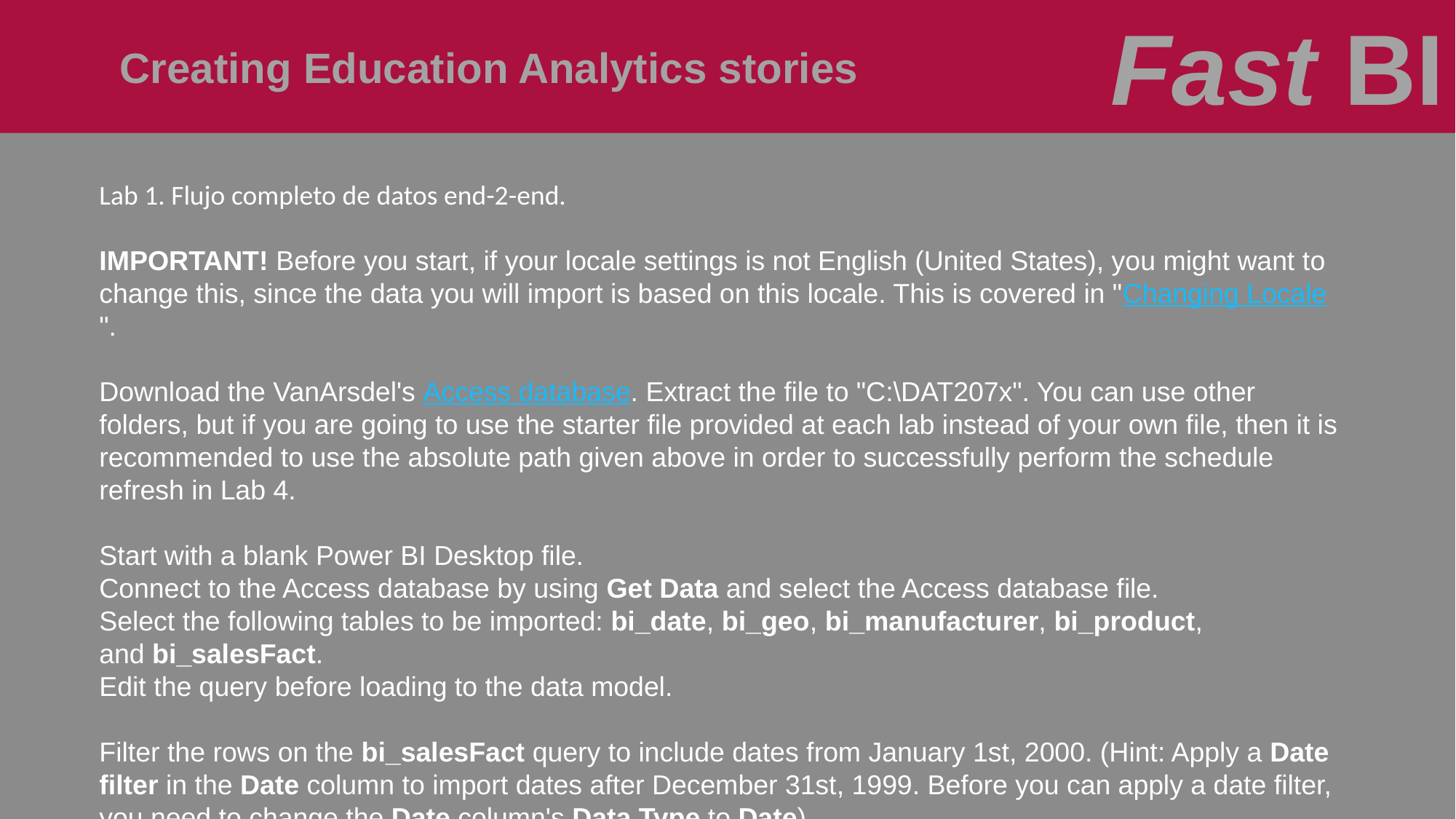

Creating Education Analytics stories
Fast BI
Lab 1. Flujo completo de datos end-2-end.

IMPORTANT! Before you start, if your locale settings is not English (United States), you might want to change this, since the data you will import is based on this locale. This is covered in "Changing Locale".

Download the VanArsdel's Access database. Extract the file to "C:\DAT207x". You can use other folders, but if you are going to use the starter file provided at each lab instead of your own file, then it is recommended to use the absolute path given above in order to successfully perform the schedule refresh in Lab 4.

Start with a blank Power BI Desktop file.
Connect to the Access database by using Get Data and select the Access database file.
Select the following tables to be imported: bi_date, bi_geo, bi_manufacturer, bi_product, and bi_salesFact.
Edit the query before loading to the data model.

Filter the rows on the bi_salesFact query to include dates from January 1st, 2000. (Hint: Apply a Date filter in the Date column to import dates after December 31st, 1999. Before you can apply a date filter, you need to change the Date column's Data Type to Date).
Filter the rows on the bi_date query to include dates from January 1st, 2000. (Hint: Apply a Date filter in theDate column to import dates after December 31st, 1999. Before you can apply a date filter, you need to change the Date column's Data Type to Date).
Rename the queries as follows:
bi_date: Date
bi_geo: Locations
bi_manufacturer: Manufacturers
bi_product: Products
bi_salesFact: Sales
Load the data into Power BI Desktop. This might take a few minutes.
Explore the imported data in the Data View.

Tomar algunos datos sencillos de ejemplo en una hoja de calculo.
Drag&Drop visualizaciones
Publish
Attacht to Dashboard.